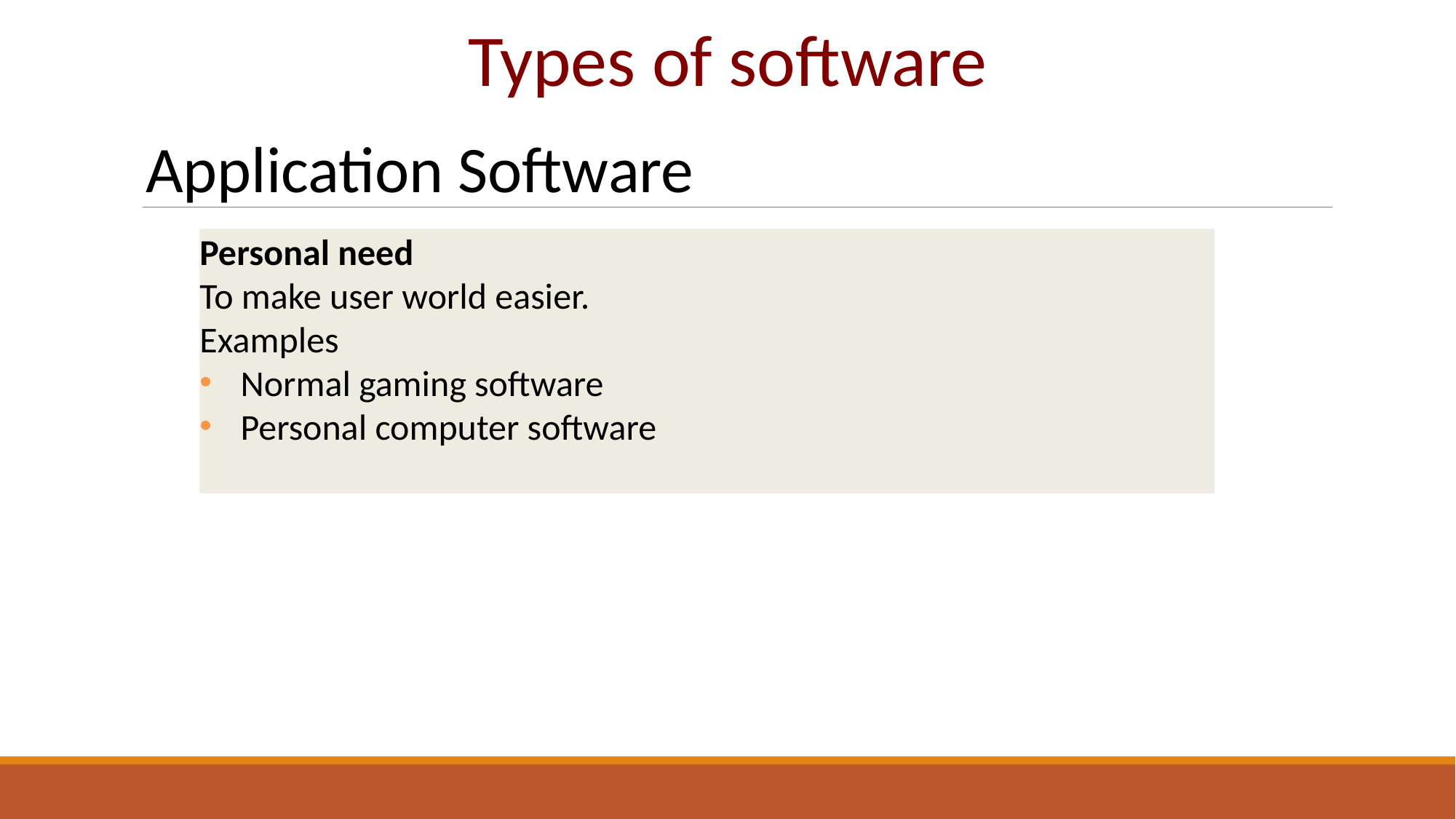

# Types of software
Application Software
Personal need
To make user world easier.
Examples
Normal gaming software
Personal computer software